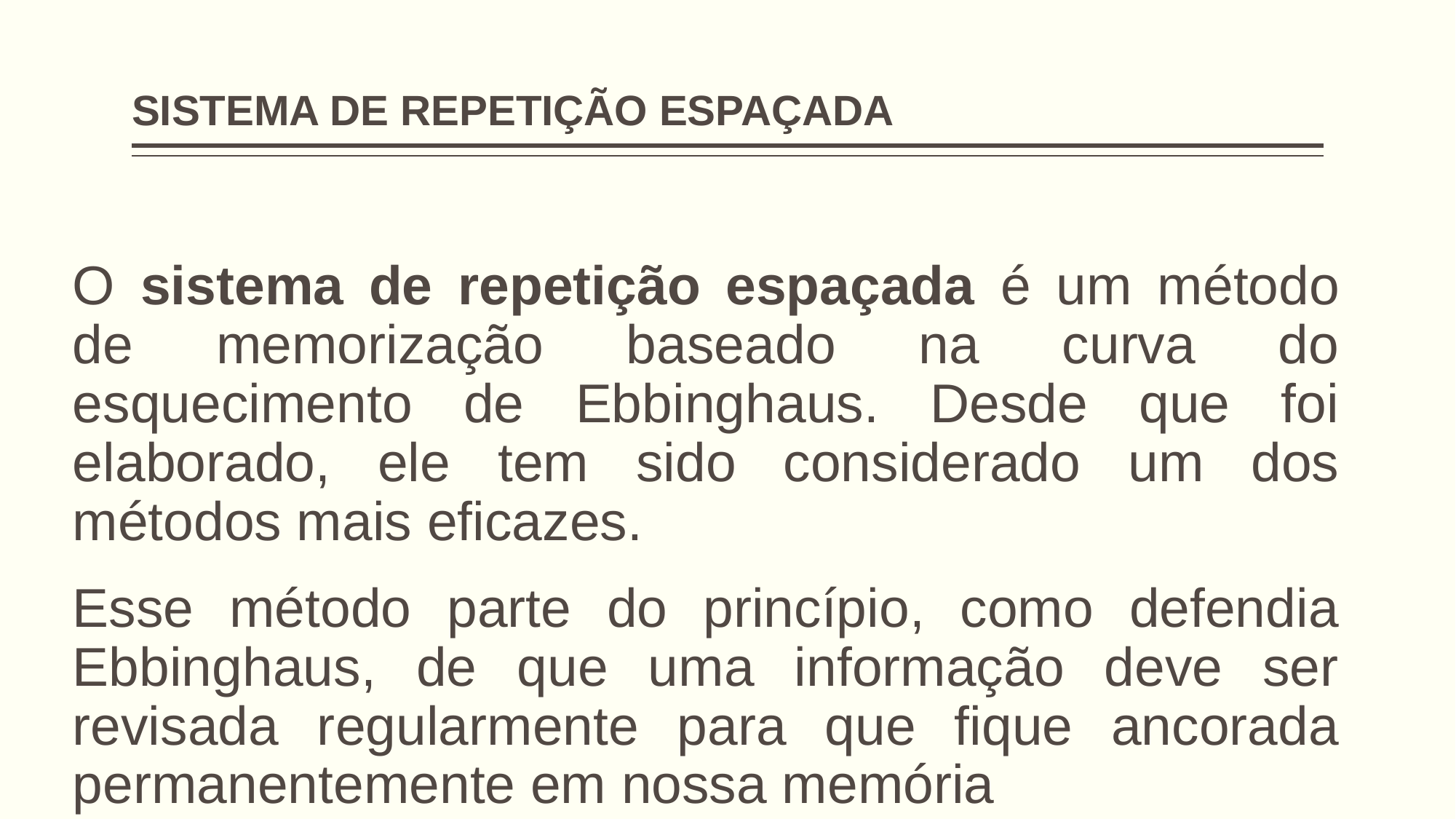

# SISTEMA DE REPETIÇÃO ESPAÇADA
O sistema de repetição espaçada é um método de memorização baseado na curva do esquecimento de Ebbinghaus. Desde que foi elaborado, ele tem sido considerado um dos métodos mais eficazes.
Esse método parte do princípio, como defendia Ebbinghaus, de que uma informação deve ser revisada regularmente para que fique ancorada permanentemente em nossa memória